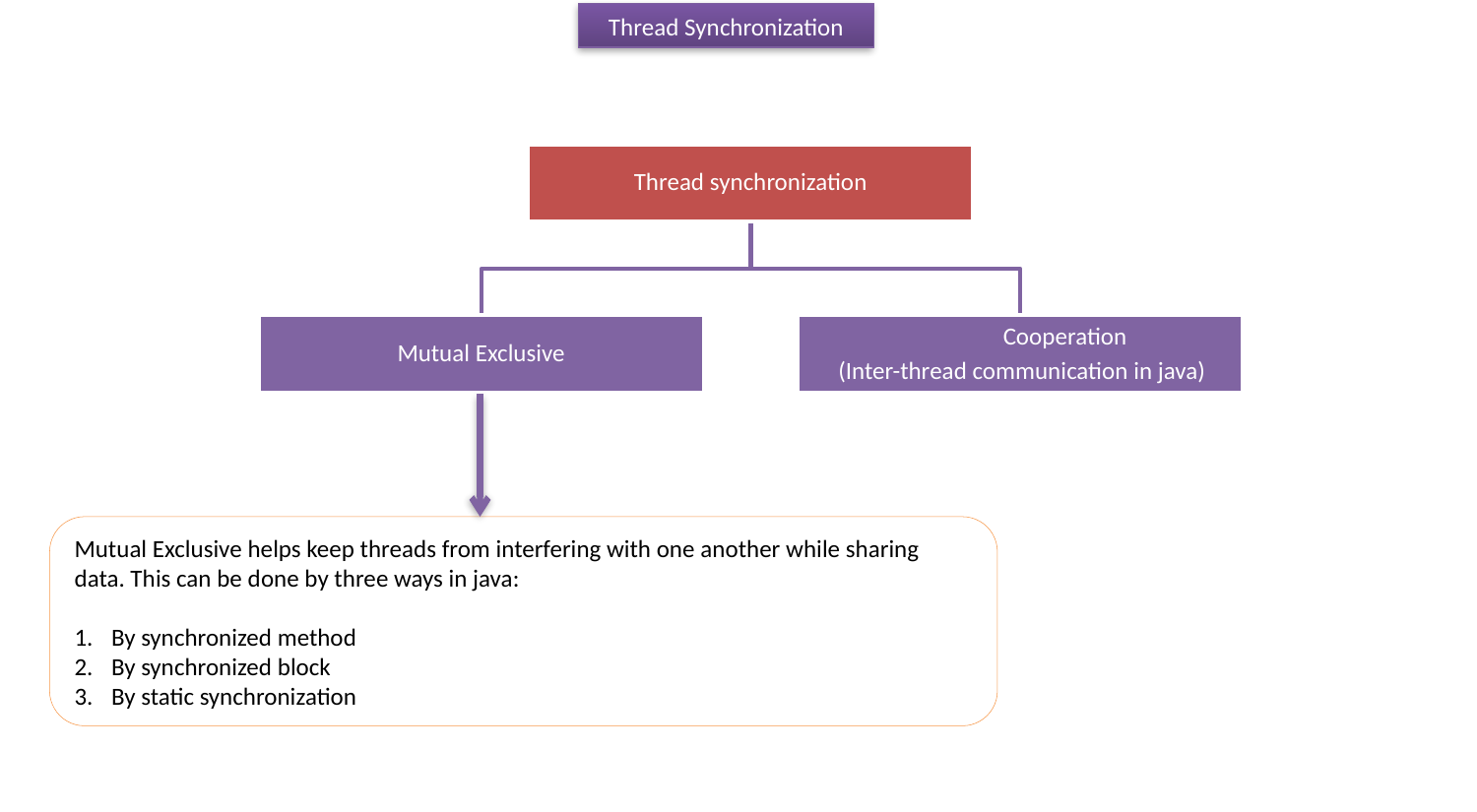

Thread Synchronization
Thread synchronization
Mutual Exclusive
	          Cooperation
       (Inter-thread communication in java)

Mutual Exclusive helps keep threads from interfering with one another while sharing data. This can be done by three ways in java:
By synchronized method
By synchronized block
By static synchronization